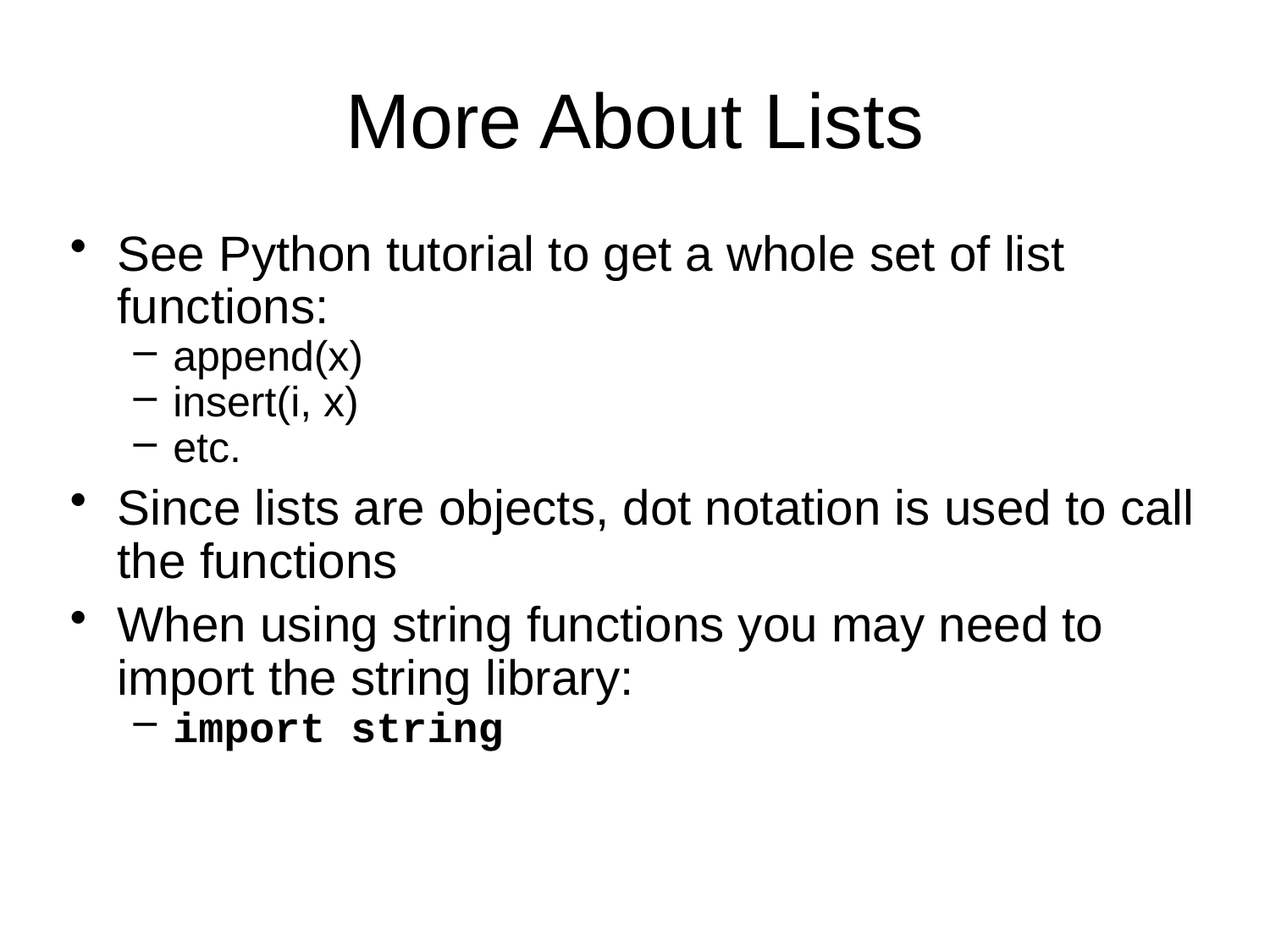

More About Lists
See Python tutorial to get a whole set of list functions:
append(x)
insert(i, x)
etc.
Since lists are objects, dot notation is used to call the functions
When using string functions you may need to import the string library:
import string
52